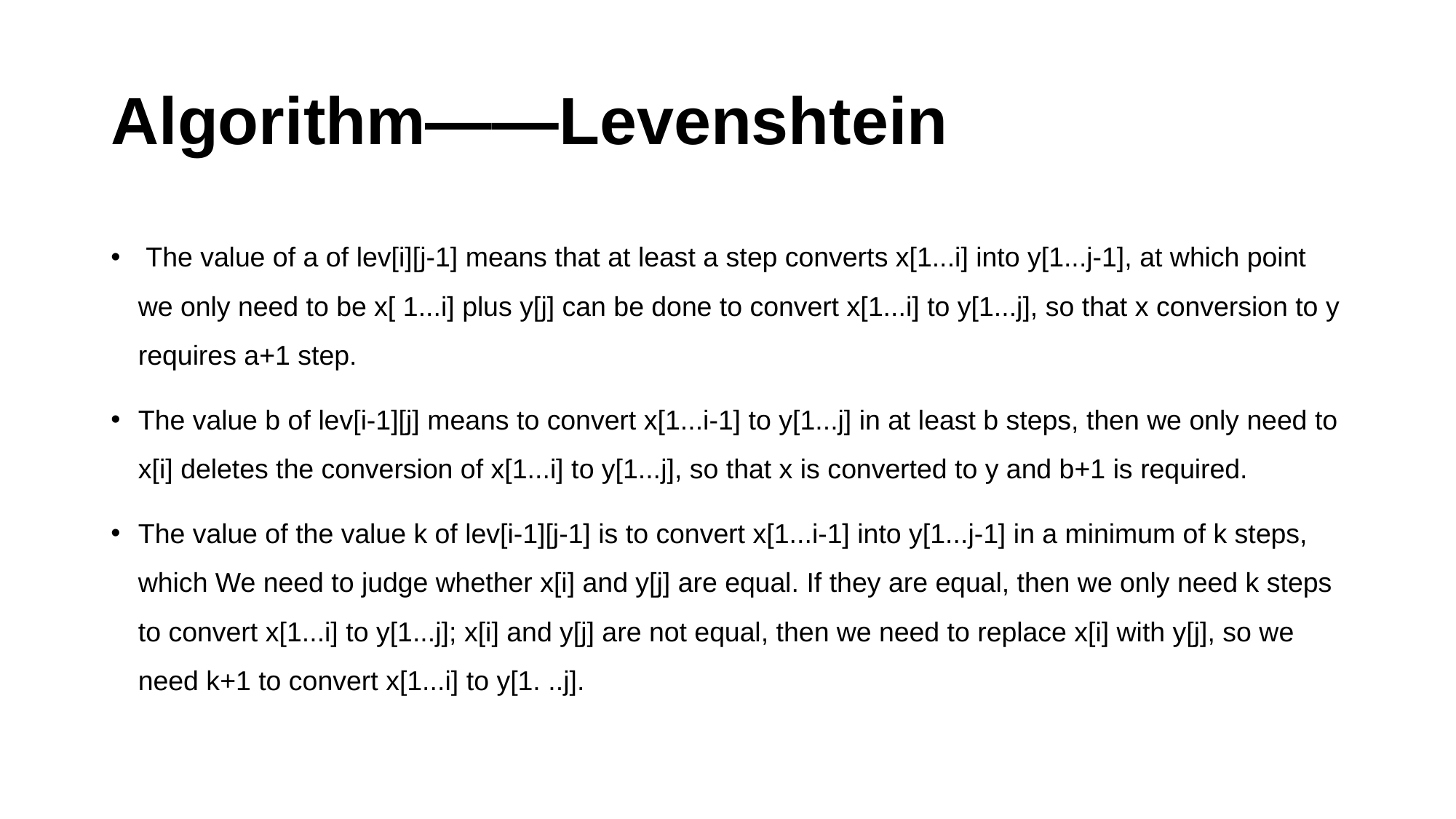

# Algorithm——Levenshtein
 The value of a of lev[i][j-1] means that at least a step converts x[1...i] into y[1...j-1], at which point we only need to be x[ 1...i] plus y[j] can be done to convert x[1...i] to y[1...j], so that x conversion to y requires a+1 step.
The value b of lev[i-1][j] means to convert x[1...i-1] to y[1...j] in at least b steps, then we only need to x[i] deletes the conversion of x[1...i] to y[1...j], so that x is converted to y and b+1 is required.
The value of the value k of lev[i-1][j-1] is to convert x[1...i-1] into y[1...j-1] in a minimum of k steps, which We need to judge whether x[i] and y[j] are equal. If they are equal, then we only need k steps to convert x[1...i] to y[1...j]; x[i] and y[j] are not equal, then we need to replace x[i] with y[j], so we need k+1 to convert x[1...i] to y[1. ..j].